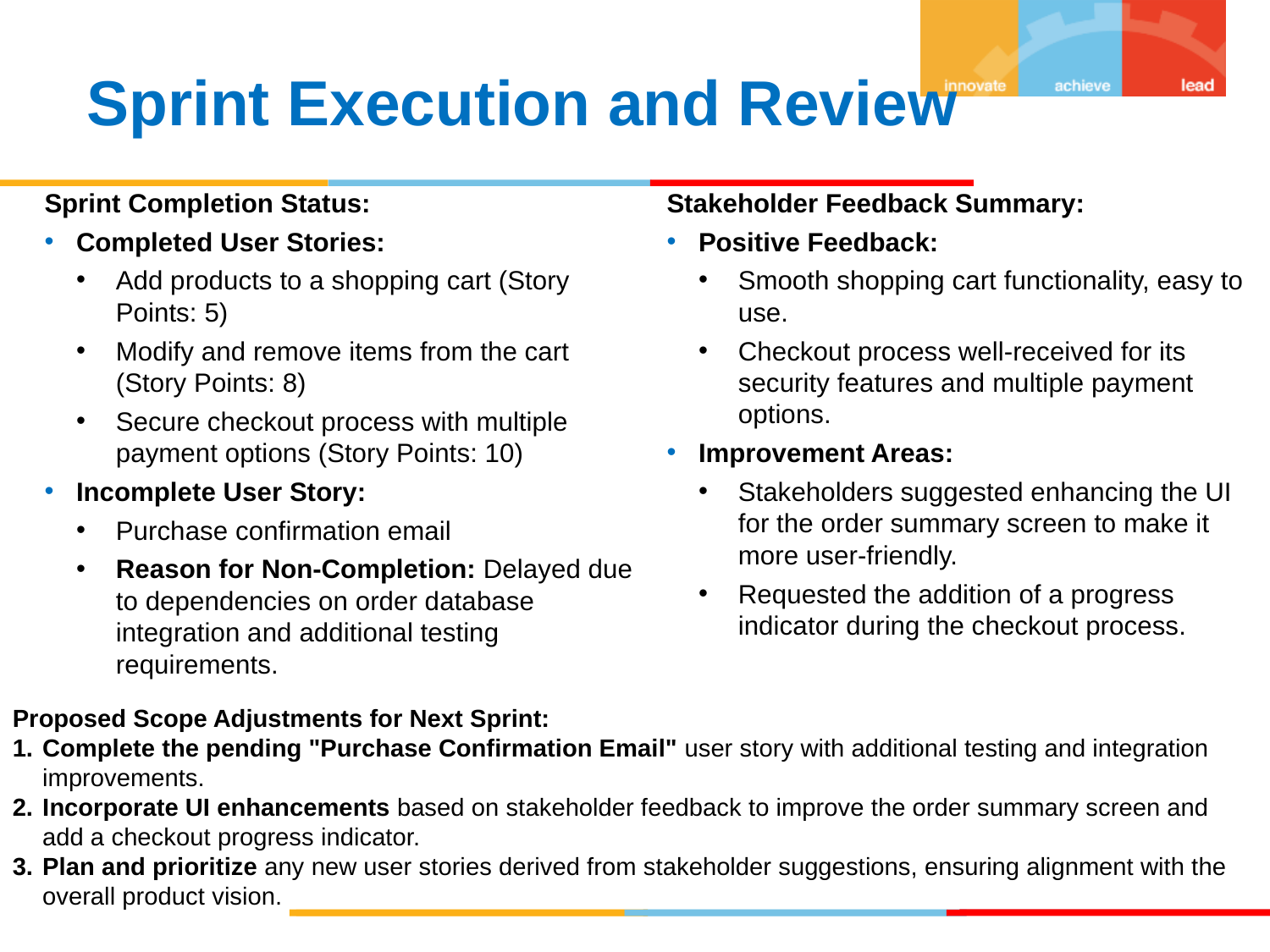

Sprint Execution and Review
Sprint Completion Status:
Completed User Stories:
Add products to a shopping cart (Story Points: 5)
Modify and remove items from the cart (Story Points: 8)
Secure checkout process with multiple payment options (Story Points: 10)
Incomplete User Story:
Purchase confirmation email
Reason for Non-Completion: Delayed due to dependencies on order database integration and additional testing requirements.

Stakeholder Feedback Summary:
Positive Feedback:
Smooth shopping cart functionality, easy to use.
Checkout process well-received for its security features and multiple payment options.
Improvement Areas:
Stakeholders suggested enhancing the UI for the order summary screen to make it more user-friendly.
Requested the addition of a progress indicator during the checkout process.

Proposed Scope Adjustments for Next Sprint:
Complete the pending "Purchase Confirmation Email" user story with additional testing and integration improvements.
Incorporate UI enhancements based on stakeholder feedback to improve the order summary screen and add a checkout progress indicator.
Plan and prioritize any new user stories derived from stakeholder suggestions, ensuring alignment with the overall product vision.